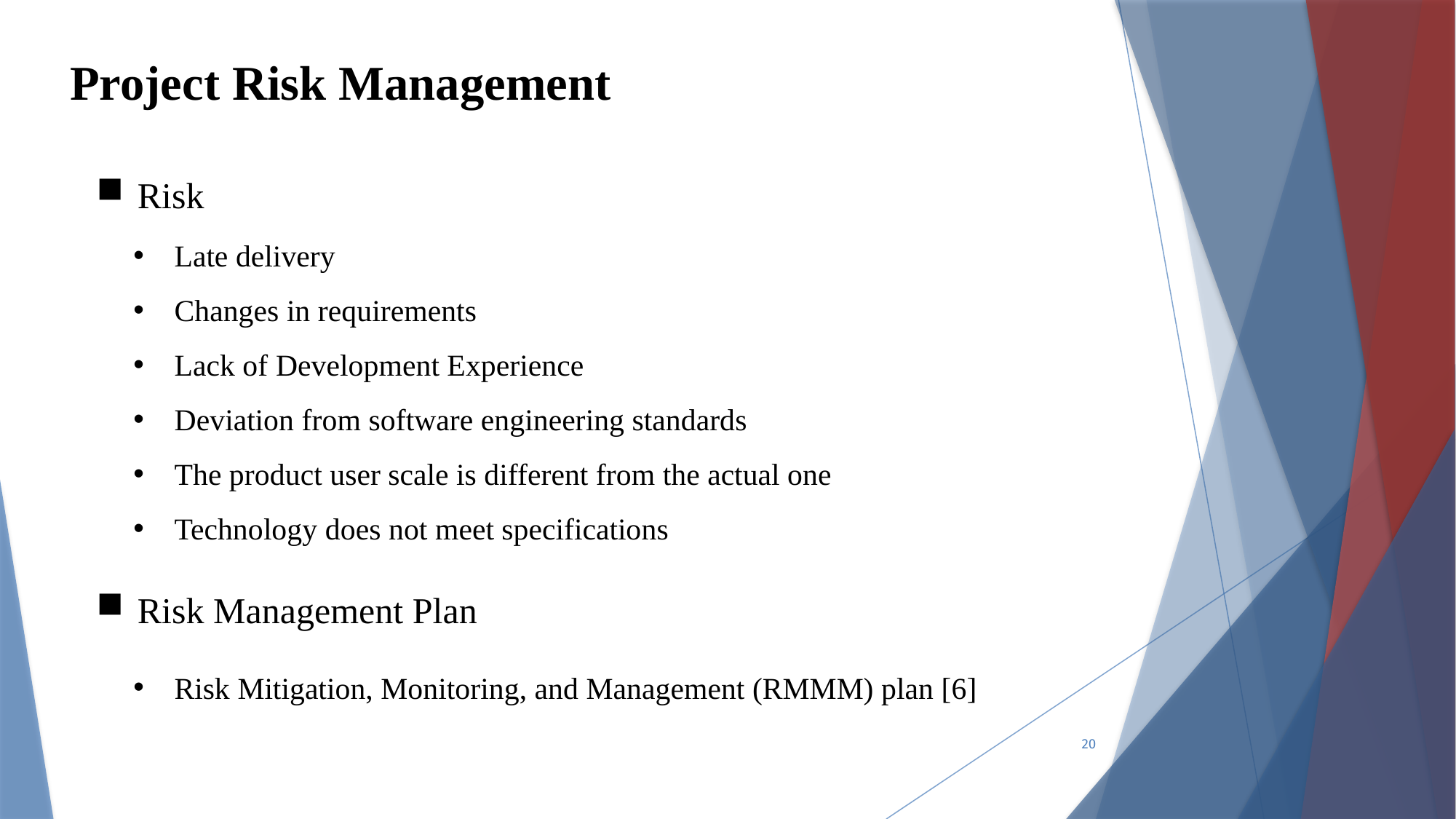

Project Risk Management
Risk
Late delivery
Changes in requirements
Lack of Development Experience
Deviation from software engineering standards
The product user scale is different from the actual one
Technology does not meet specifications
Risk Management Plan
Risk Mitigation, Monitoring, and Management (RMMM) plan [6]
20